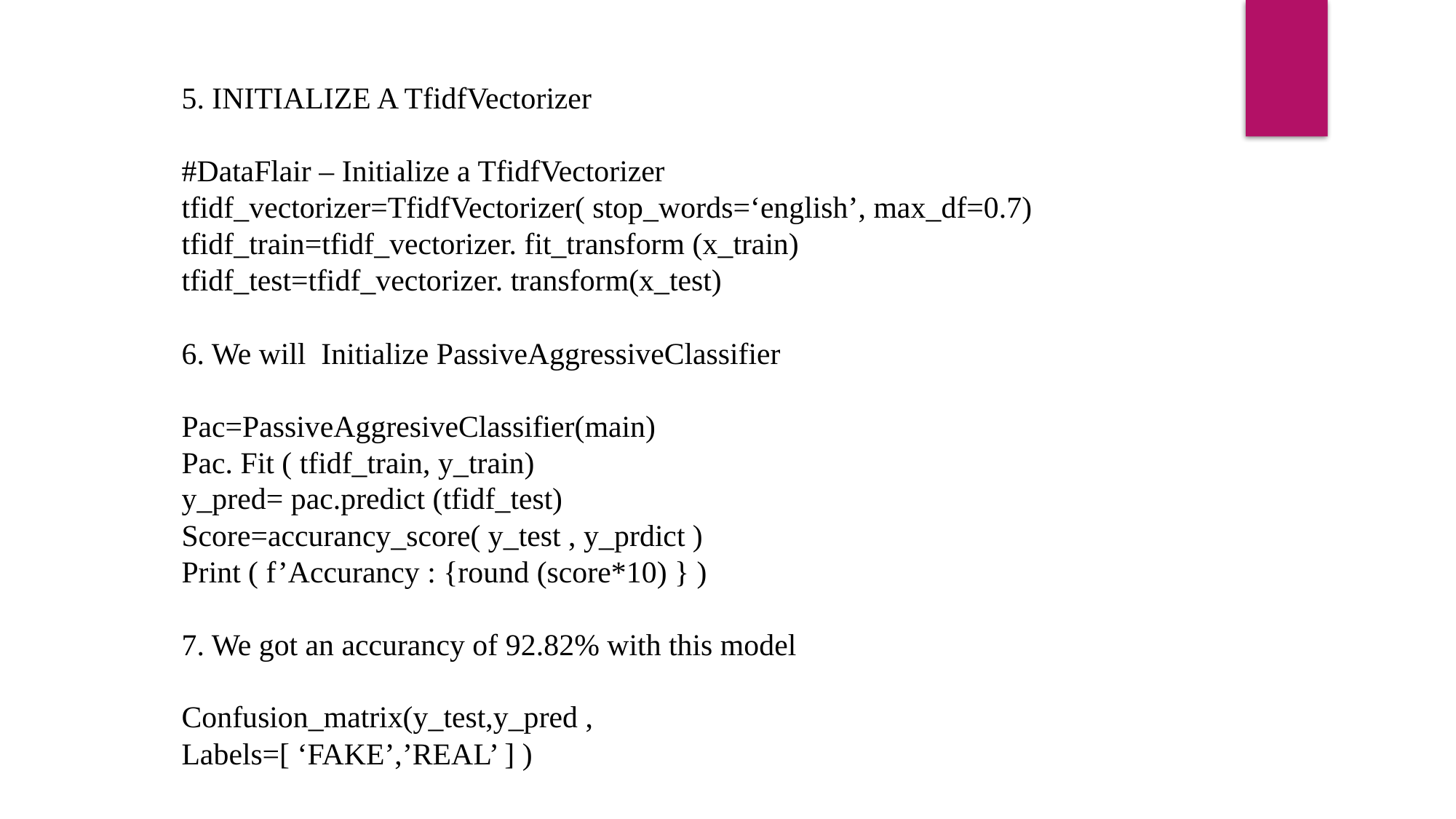

5. INITIALIZE A TfidfVectorizer

#DataFlair – Initialize a TfidfVectorizer
tfidf_vectorizer=TfidfVectorizer( stop_words=‘english’, max_df=0.7)
tfidf_train=tfidf_vectorizer. fit_transform (x_train)
tfidf_test=tfidf_vectorizer. transform(x_test)

6. We will  Initialize PassiveAggressiveClassifier

Pac=PassiveAggresiveClassifier(main)
Pac. Fit ( tfidf_train, y_train)
y_pred= pac.predict (tfidf_test)
Score=accurancy_score( y_test , y_prdict )
Print ( f’Accurancy : {round (score*10) } )

7. We got an accurancy of 92.82% with this model

Confusion_matrix(y_test,y_pred ,
Labels=[ ‘FAKE’,’REAL’ ] )